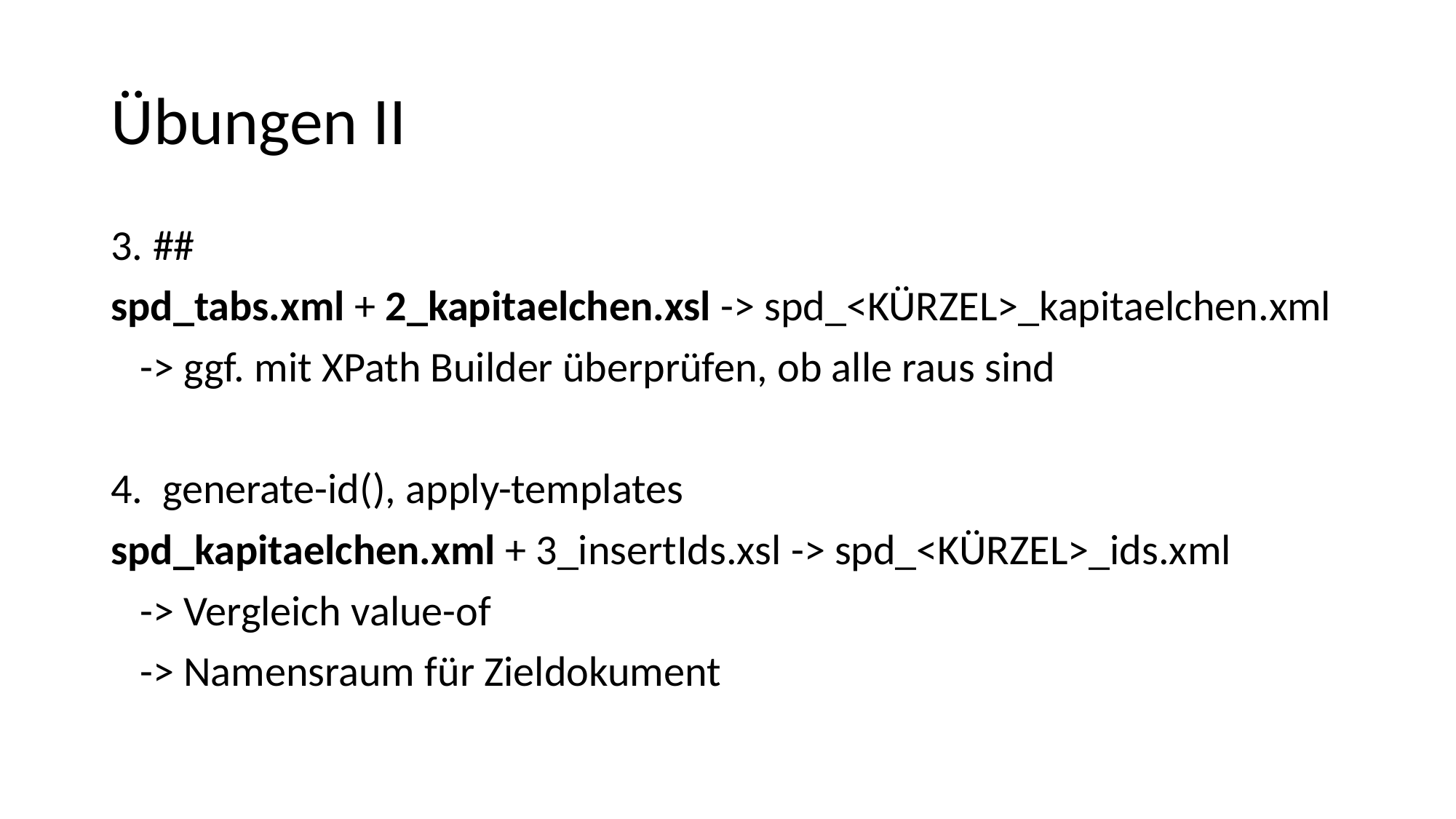

# Übungen II
3. ##
spd_tabs.xml + 2_kapitaelchen.xsl -> spd_<KÜRZEL>_kapitaelchen.xml
   -> ggf. mit XPath Builder überprüfen, ob alle raus sind

4.  generate-id(), apply-templates
spd_kapitaelchen.xml + 3_insertIds.xsl -> spd_<KÜRZEL>_ids.xml
   -> Vergleich value-of
   -> Namensraum für Zieldokument